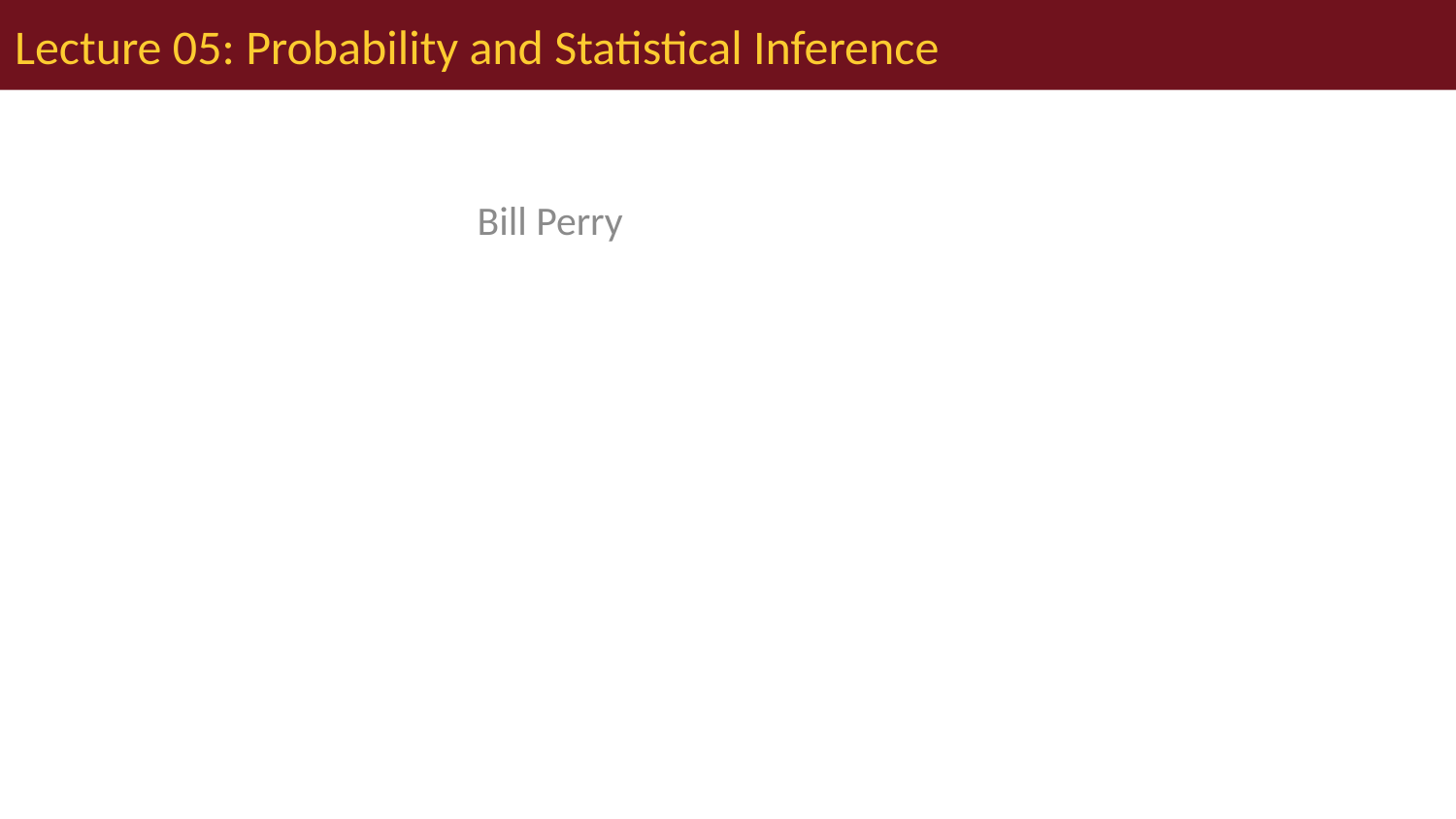

# Lecture 05: Probability and Statistical Inference
Bill Perry